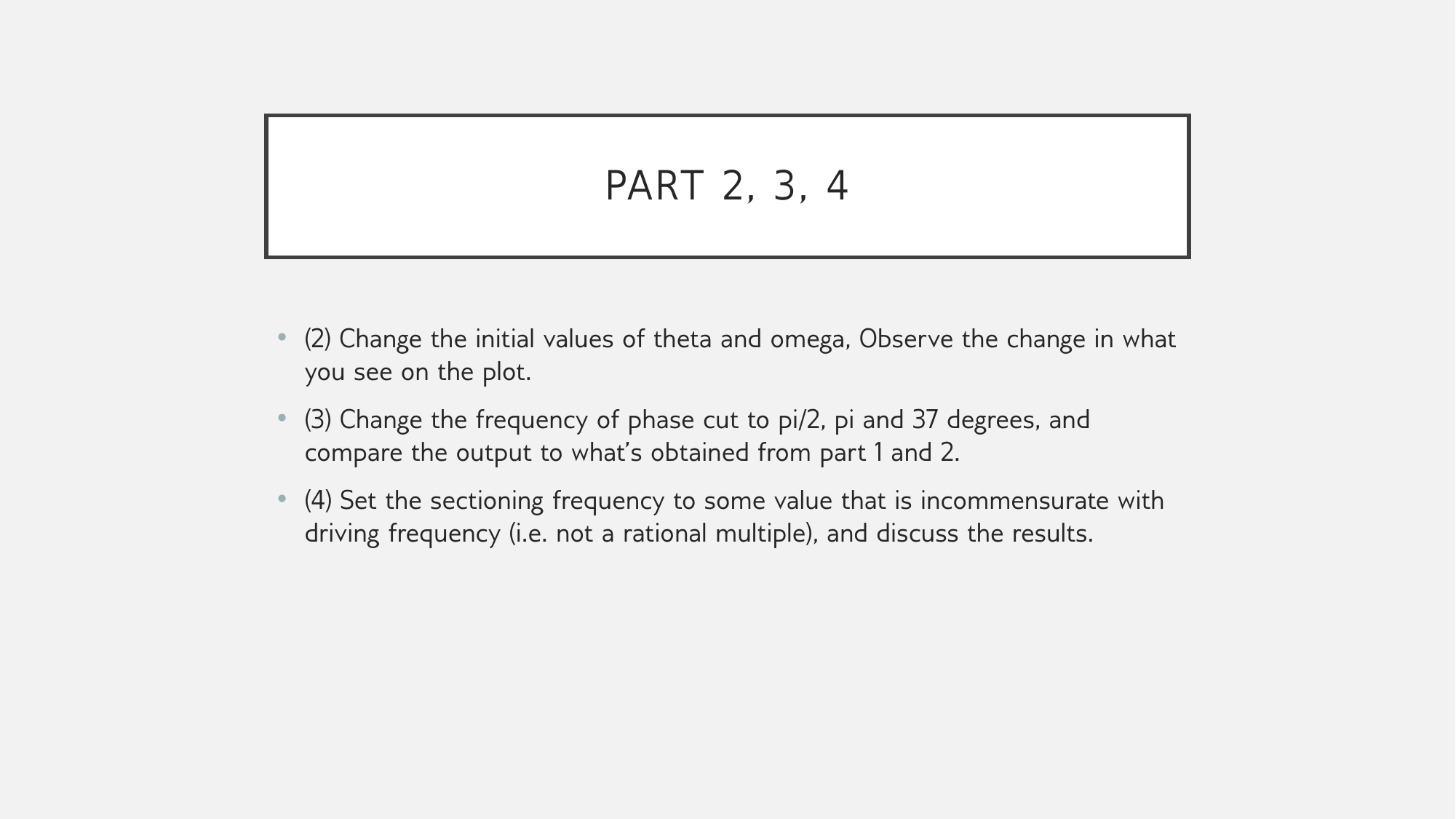

# Part 2, 3, 4
(2) Change the initial values of theta and omega, Observe the change in what you see on the plot.
(3) Change the frequency of phase cut to pi/2, pi and 37 degrees, and compare the output to what’s obtained from part 1 and 2.
(4) Set the sectioning frequency to some value that is incommensurate with driving frequency (i.e. not a rational multiple), and discuss the results.